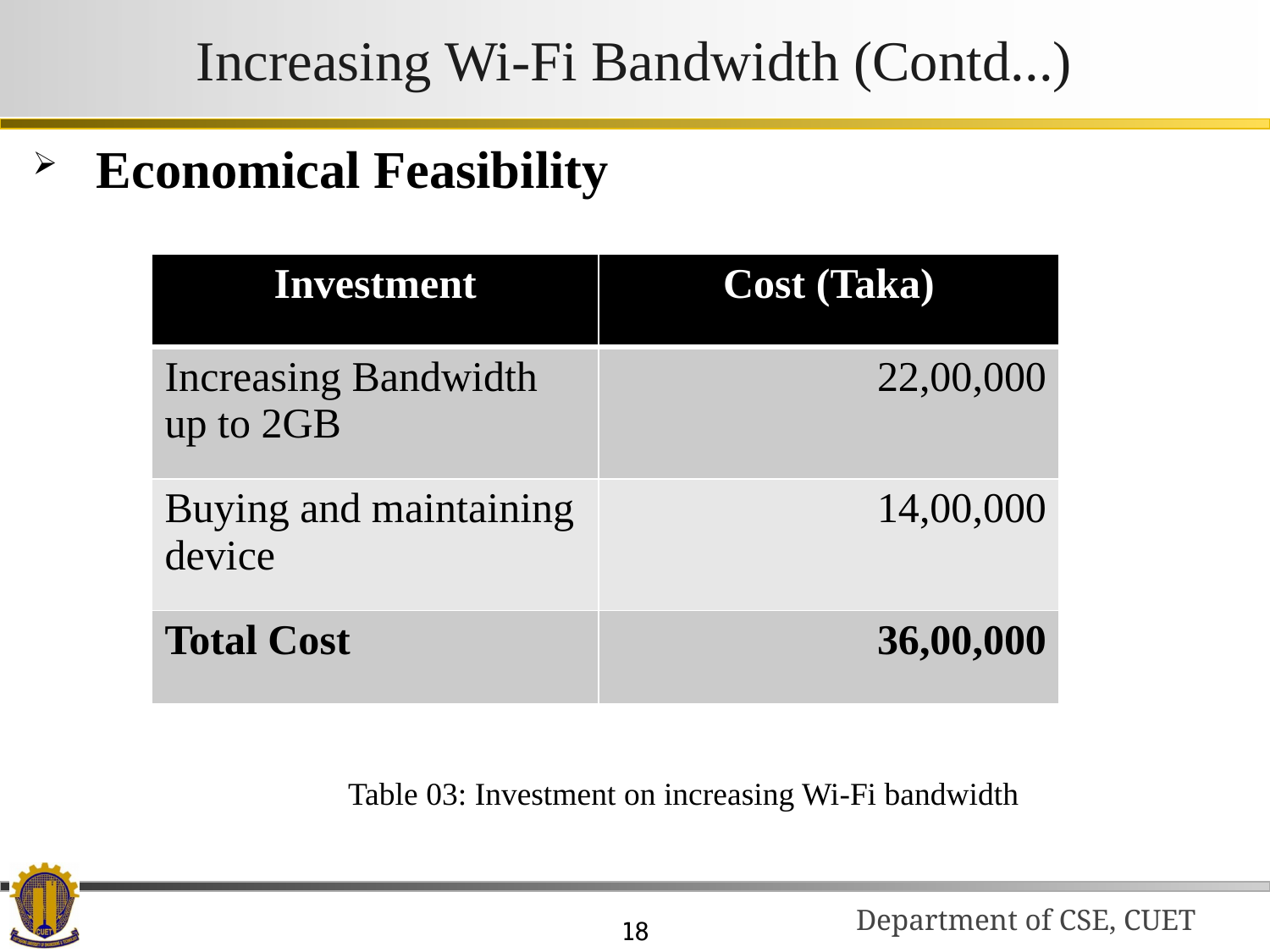

# Increasing Wi-Fi Bandwidth (Contd...)
Economical Feasibility

Table 03: Investment on increasing Wi-Fi bandwidth
| Investment | Cost (Taka) |
| --- | --- |
| Increasing Bandwidth up to 2GB | 22,00,000 |
| Buying and maintaining device | 14,00,000 |
| Total Cost | 36,00,000 |